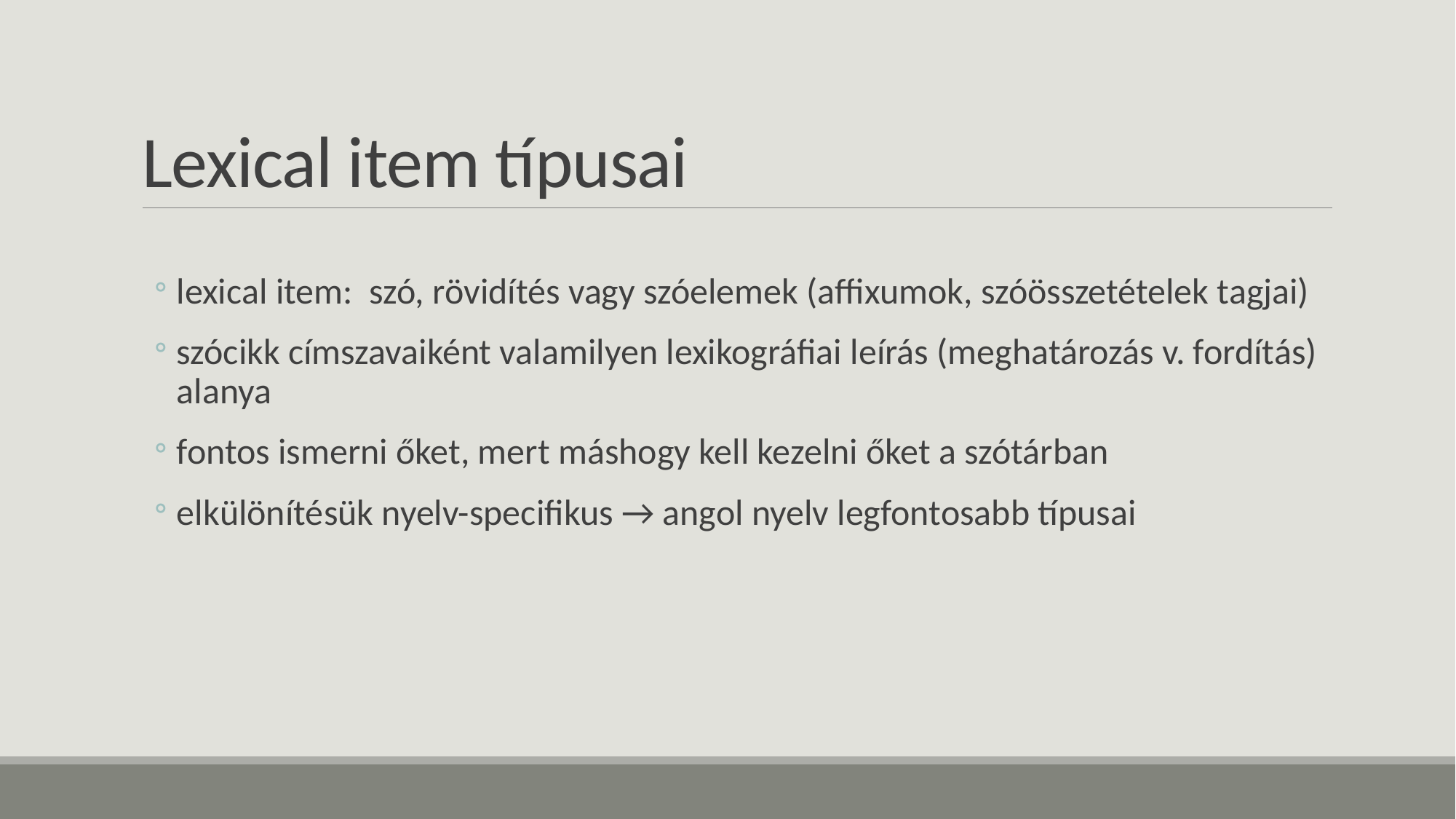

# Lexical item típusai

lexical item:  szó, rövidítés vagy szóelemek (affixumok, szóösszetételek tagjai)
szócikk címszavaiként valamilyen lexikográfiai leírás (meghatározás v. fordítás) alanya
fontos ismerni őket, mert máshogy kell kezelni őket a szótárban
elkülönítésük nyelv-specifikus → angol nyelv legfontosabb típusai